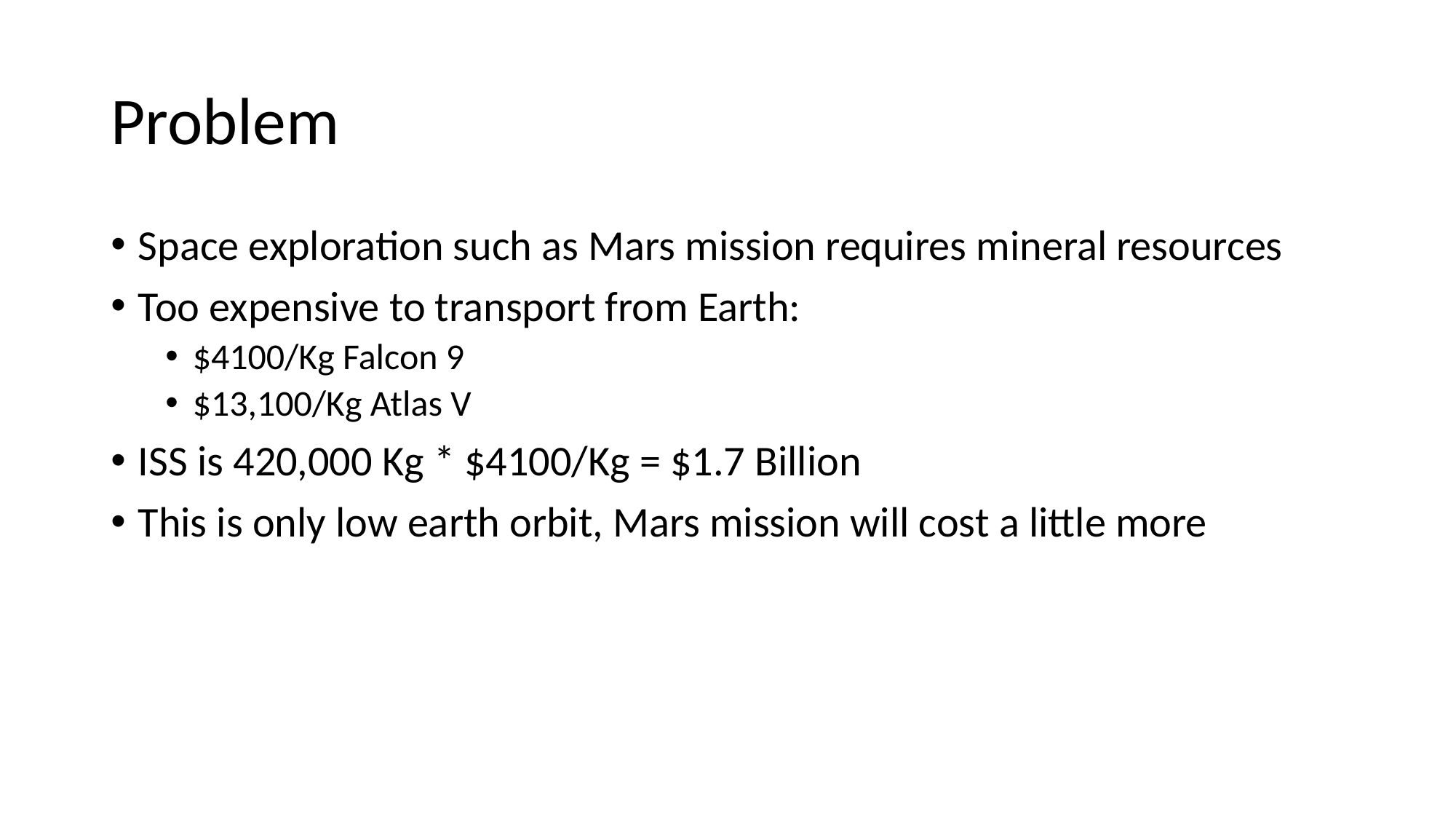

# Problem
Space exploration such as Mars mission requires mineral resources
Too expensive to transport from Earth:
$4100/Kg Falcon 9
$13,100/Kg Atlas V
ISS is 420,000 Kg * $4100/Kg = $1.7 Billion
This is only low earth orbit, Mars mission will cost a little more